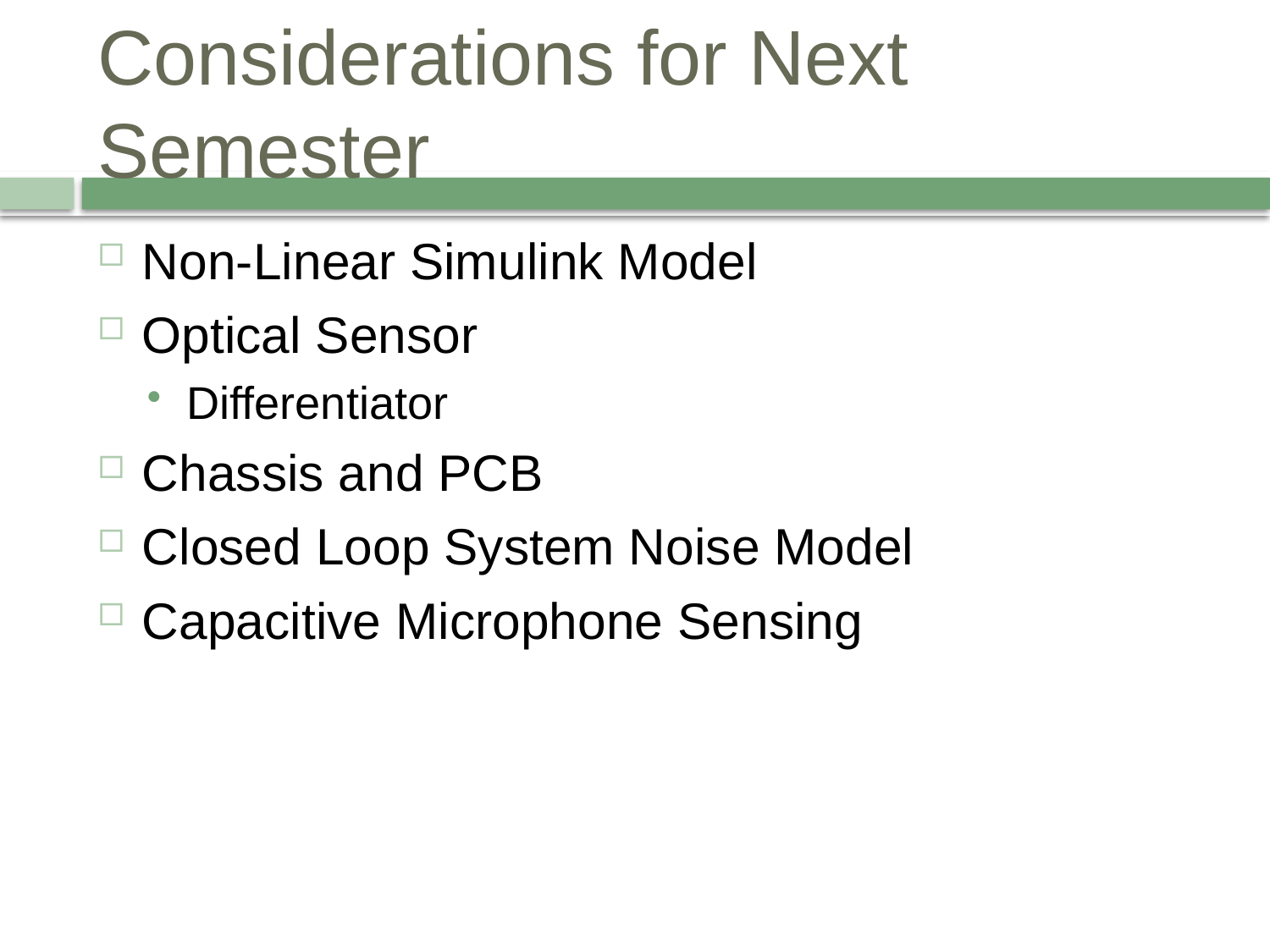

# Considerations for Next Semester
Non-Linear Simulink Model
Optical Sensor
Differentiator
Chassis and PCB
Closed Loop System Noise Model
Capacitive Microphone Sensing